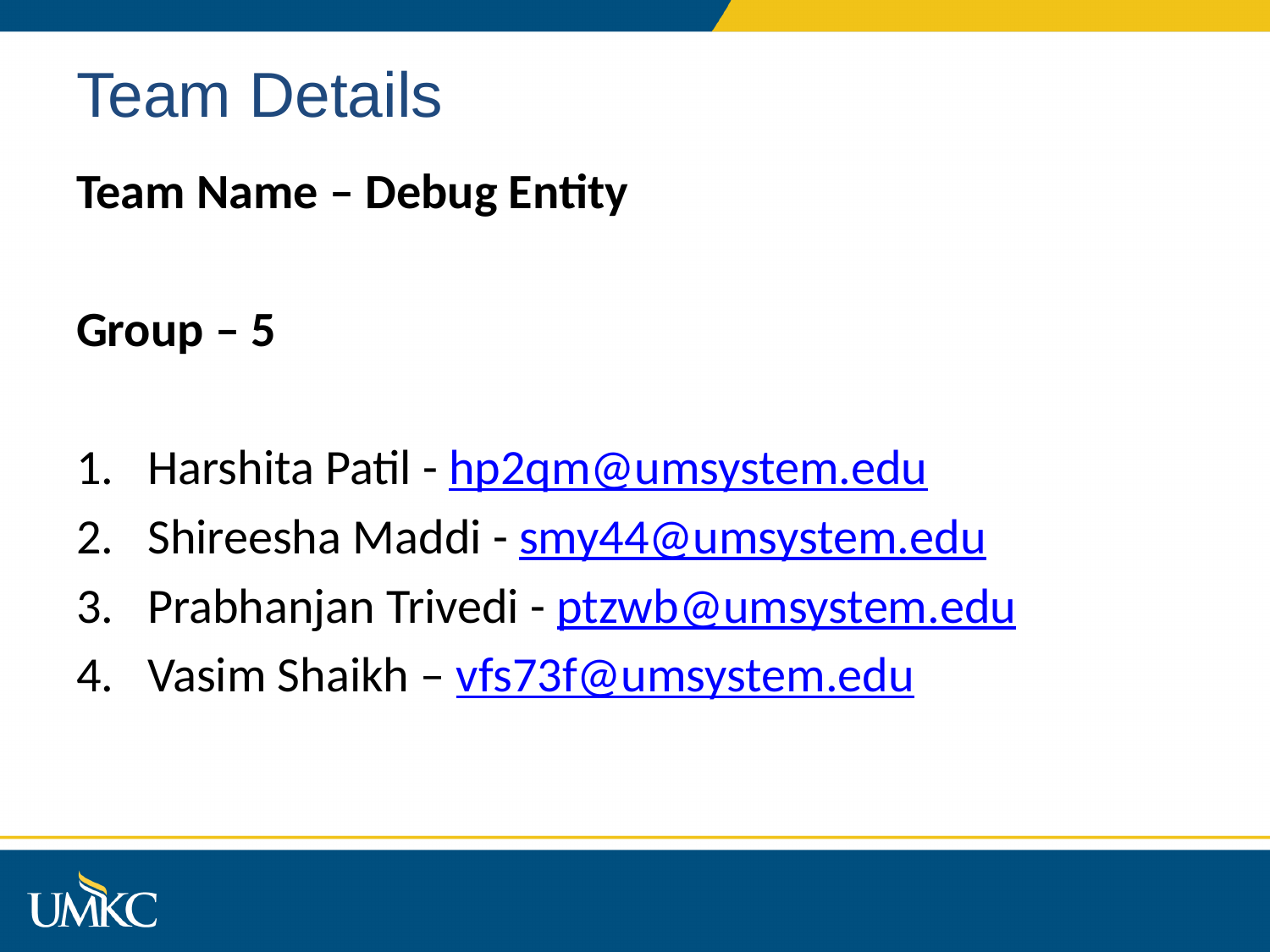

# Team Details
Team Name – Debug Entity

Group – 5

Harshita Patil - hp2qm@umsystem.edu
Shireesha Maddi - smy44@umsystem.edu
Prabhanjan Trivedi - ptzwb@umsystem.edu
Vasim Shaikh – vfs73f@umsystem.edu